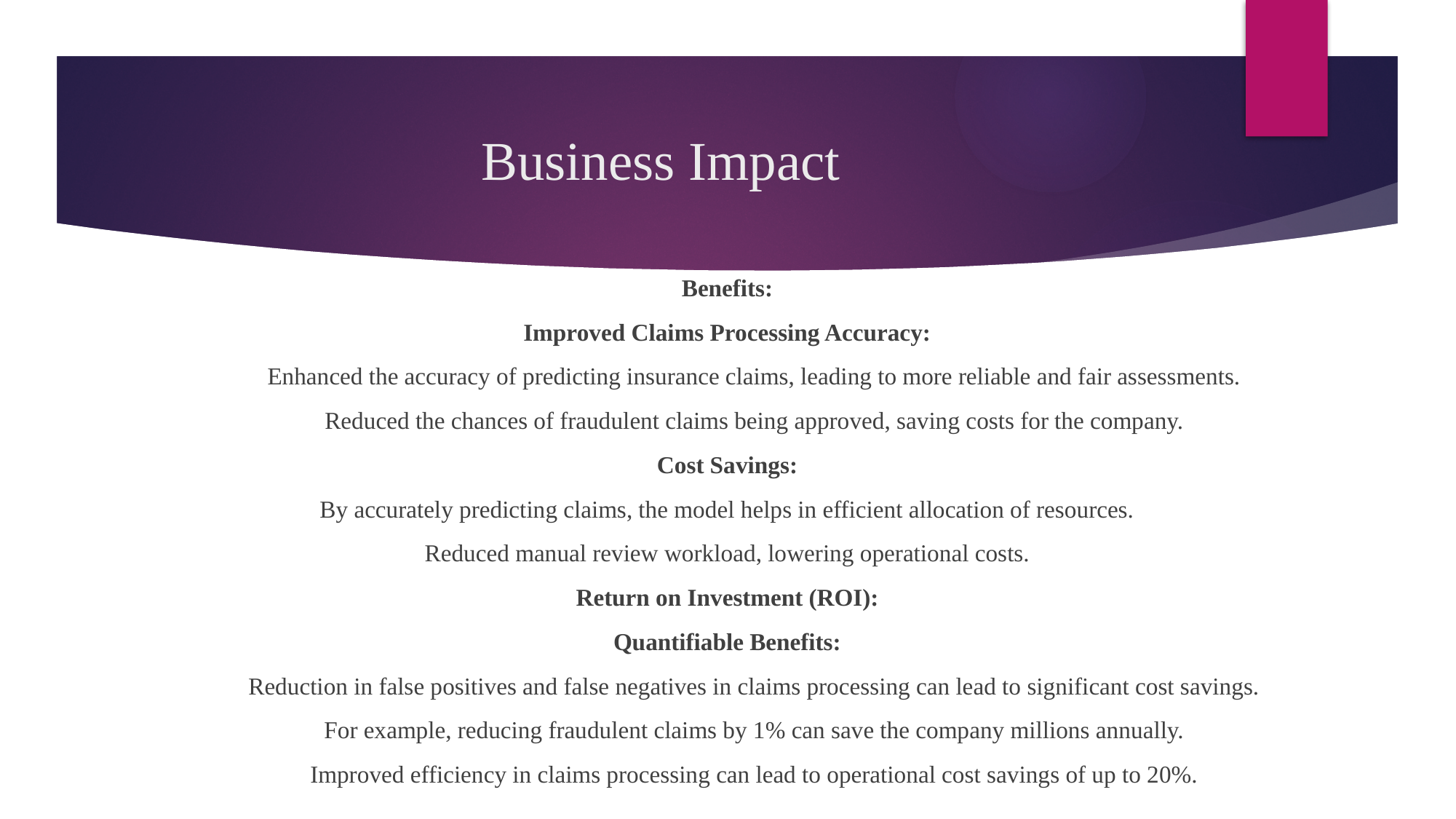

# Business Impact
Benefits:
Improved Claims Processing Accuracy:
Enhanced the accuracy of predicting insurance claims, leading to more reliable and fair assessments.
Reduced the chances of fraudulent claims being approved, saving costs for the company.
Cost Savings:
By accurately predicting claims, the model helps in efficient allocation of resources.
Reduced manual review workload, lowering operational costs.
Return on Investment (ROI):
Quantifiable Benefits:
Reduction in false positives and false negatives in claims processing can lead to significant cost savings.
For example, reducing fraudulent claims by 1% can save the company millions annually.
Improved efficiency in claims processing can lead to operational cost savings of up to 20%.